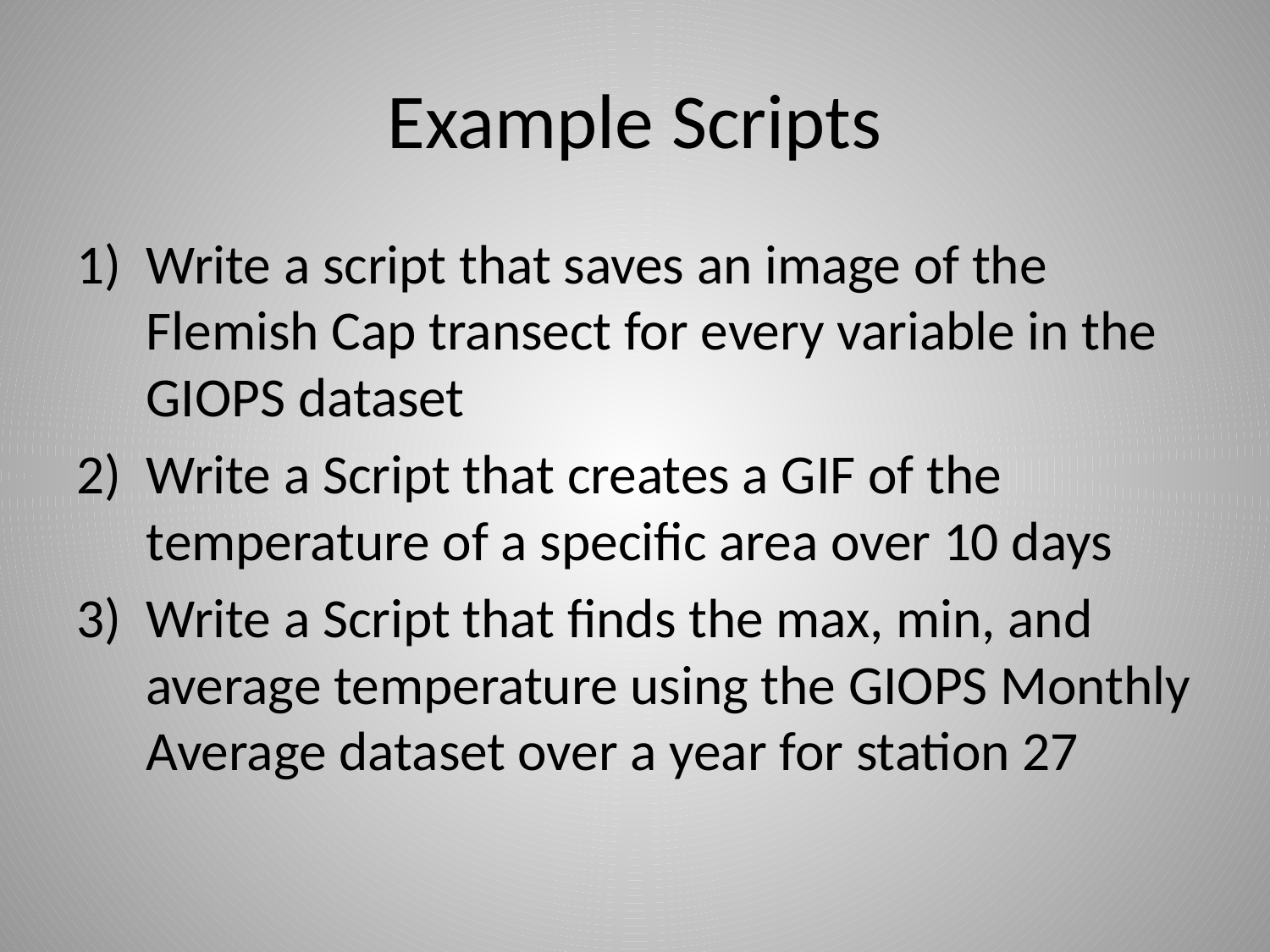

# Example Scripts
Write a script that saves an image of the Flemish Cap transect for every variable in the  GIOPS dataset
Write a Script that creates a GIF of the temperature of a specific area over 10 days
Write a Script that finds the max, min, and average temperature using the GIOPS Monthly Average dataset over a year for station 27